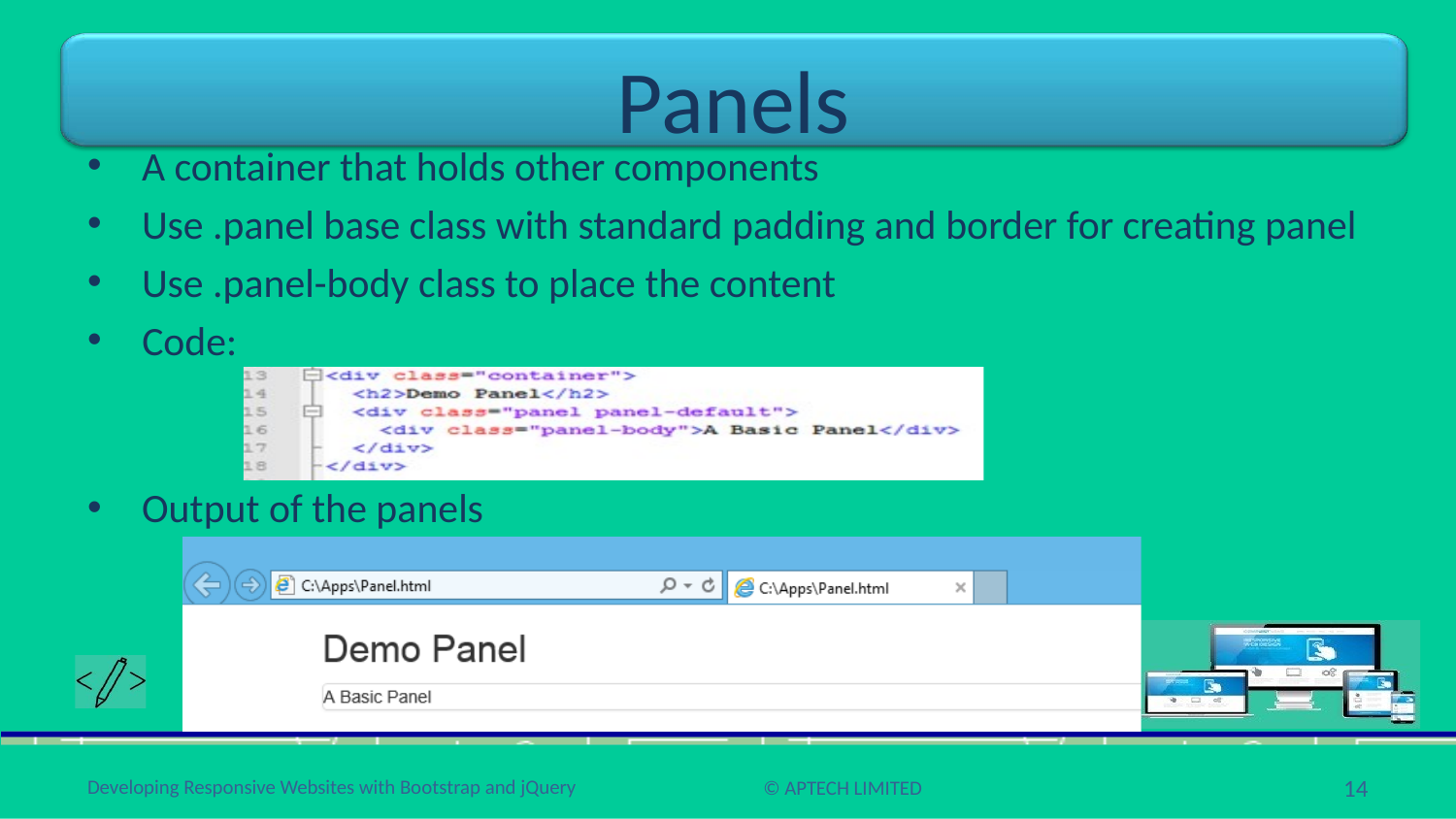

# Panels
A container that holds other components
Use .panel base class with standard padding and border for creating panel
Use .panel-body class to place the content
Code:

Output of the panels

14
Developing Responsive Websites with Bootstrap and jQuery
© APTECH LIMITED